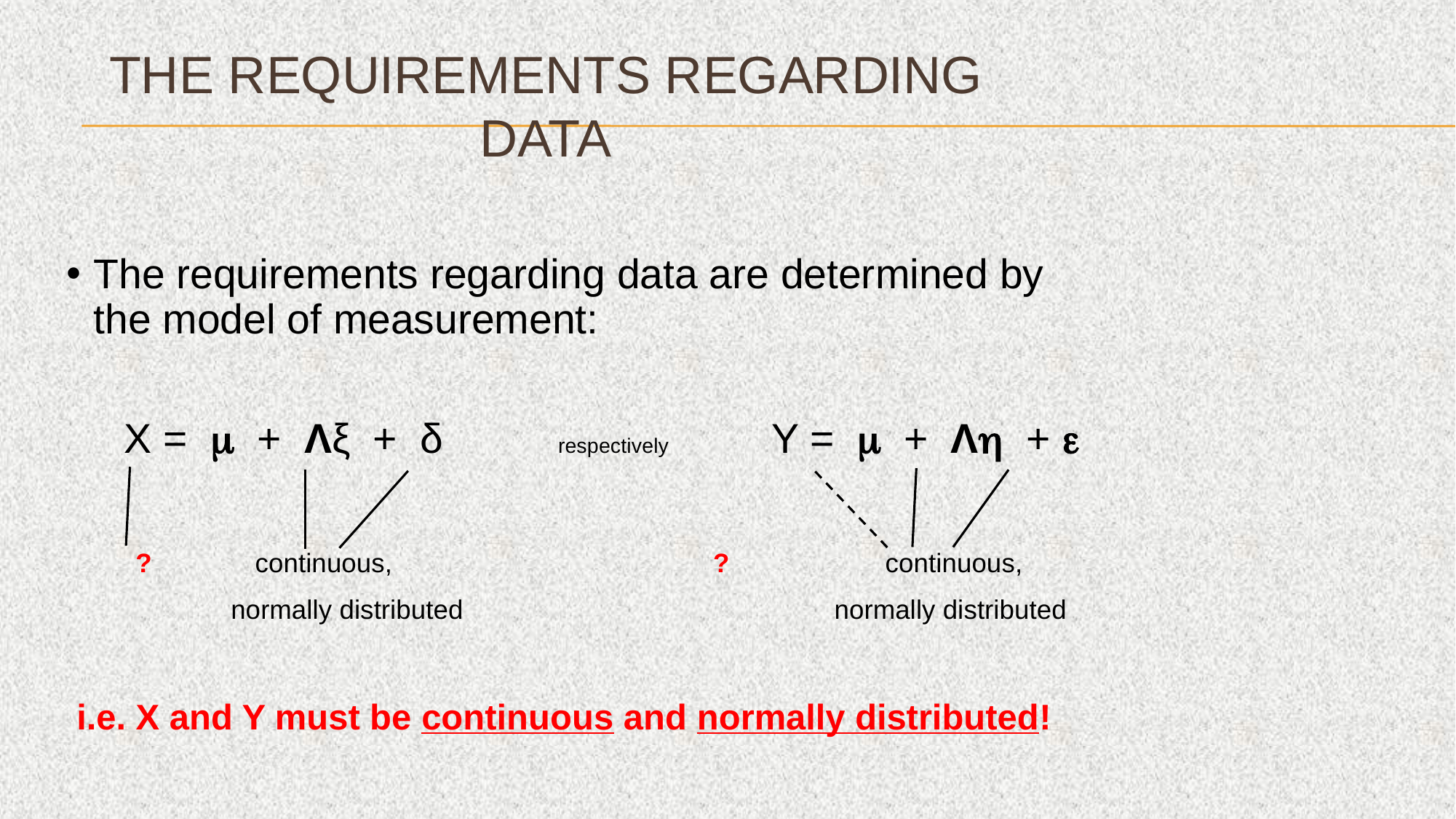

# The requirements regarding data
The requirements regarding data are determined by the model of measurement:

     X =  μ  +  Λξ  +  δ          respectively         Y =  μ  +  Λη  + ε

      ?         continuous,                                           ?                     continuous,
                      normally distributed                                                  normally distributed

 i.e. X and Y must be continuous and normally distributed!